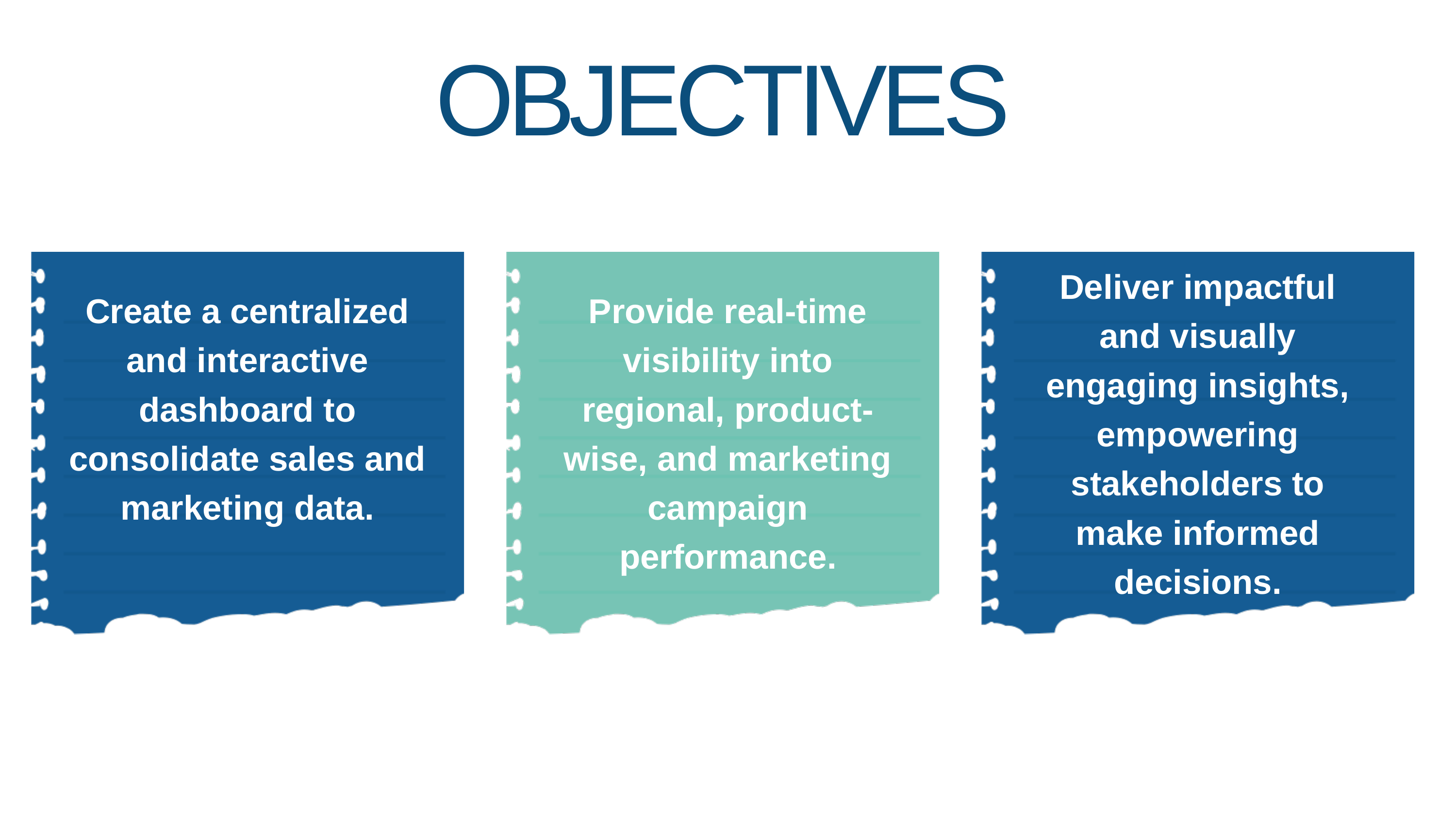

OBJECTIVES

Deliver impactful and visually engaging insights, empowering stakeholders to make informed decisions.
Create a centralized and interactive dashboard to consolidate sales and marketing data.
Provide real-time visibility into regional, product-wise, and marketing campaign performance.